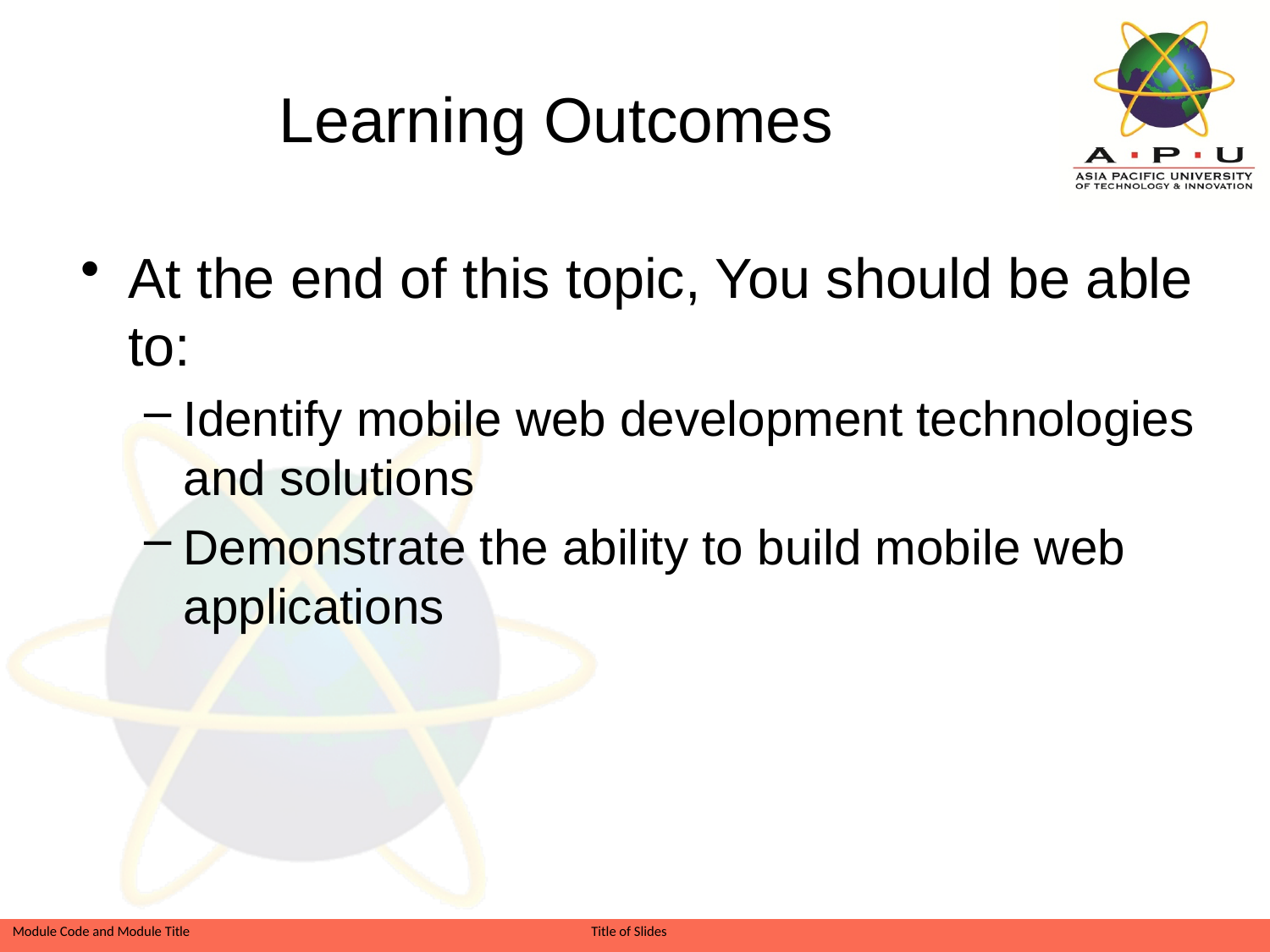

# Learning Outcomes
At the end of this topic, You should be able to:
Identify mobile web development technologies and solutions
Demonstrate the ability to build mobile web applications